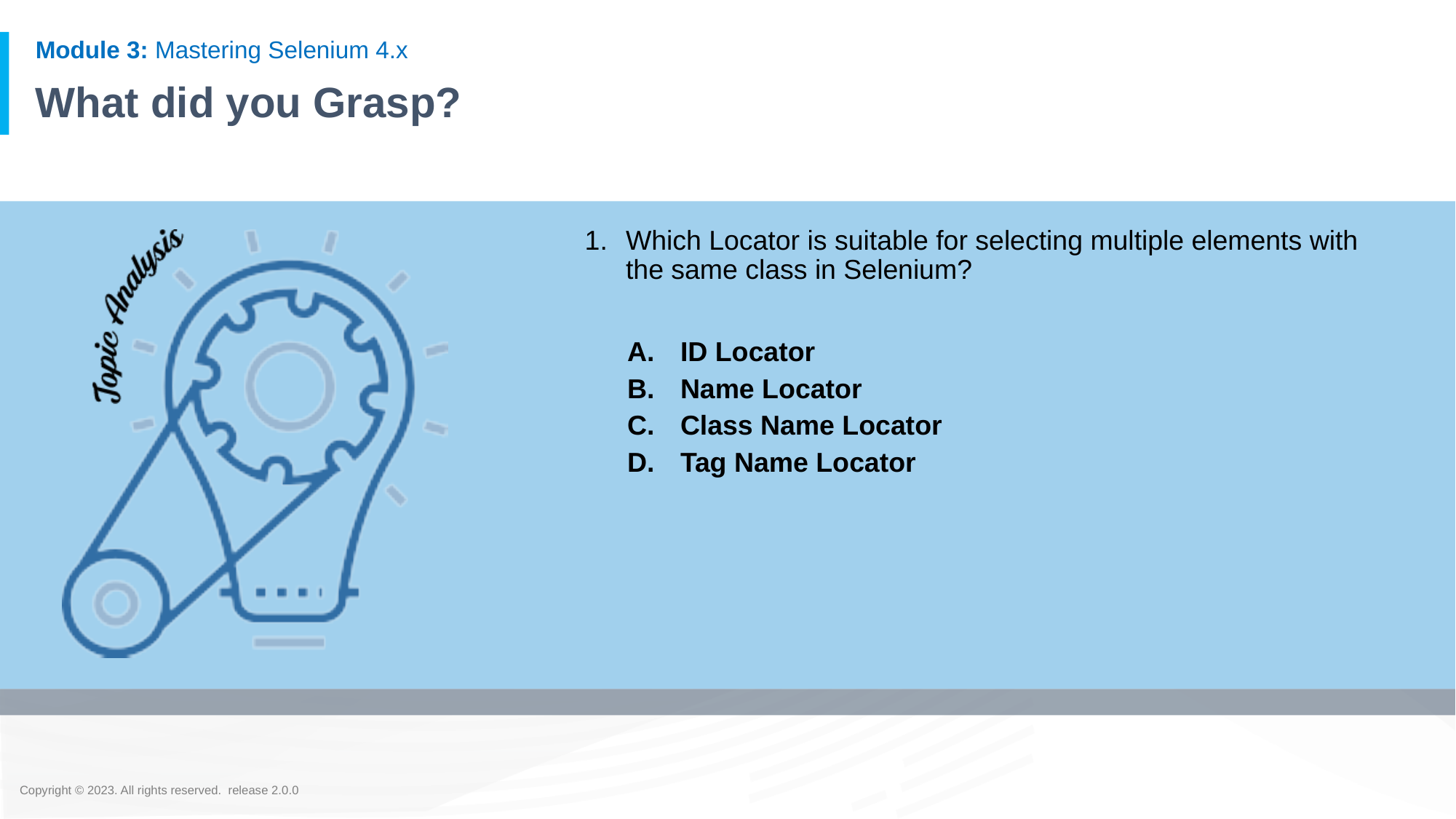

# What did you Grasp?
Which Locator is suitable for selecting multiple elements with the same class in Selenium?

ID Locator
Name Locator
Class Name Locator
Tag Name Locator